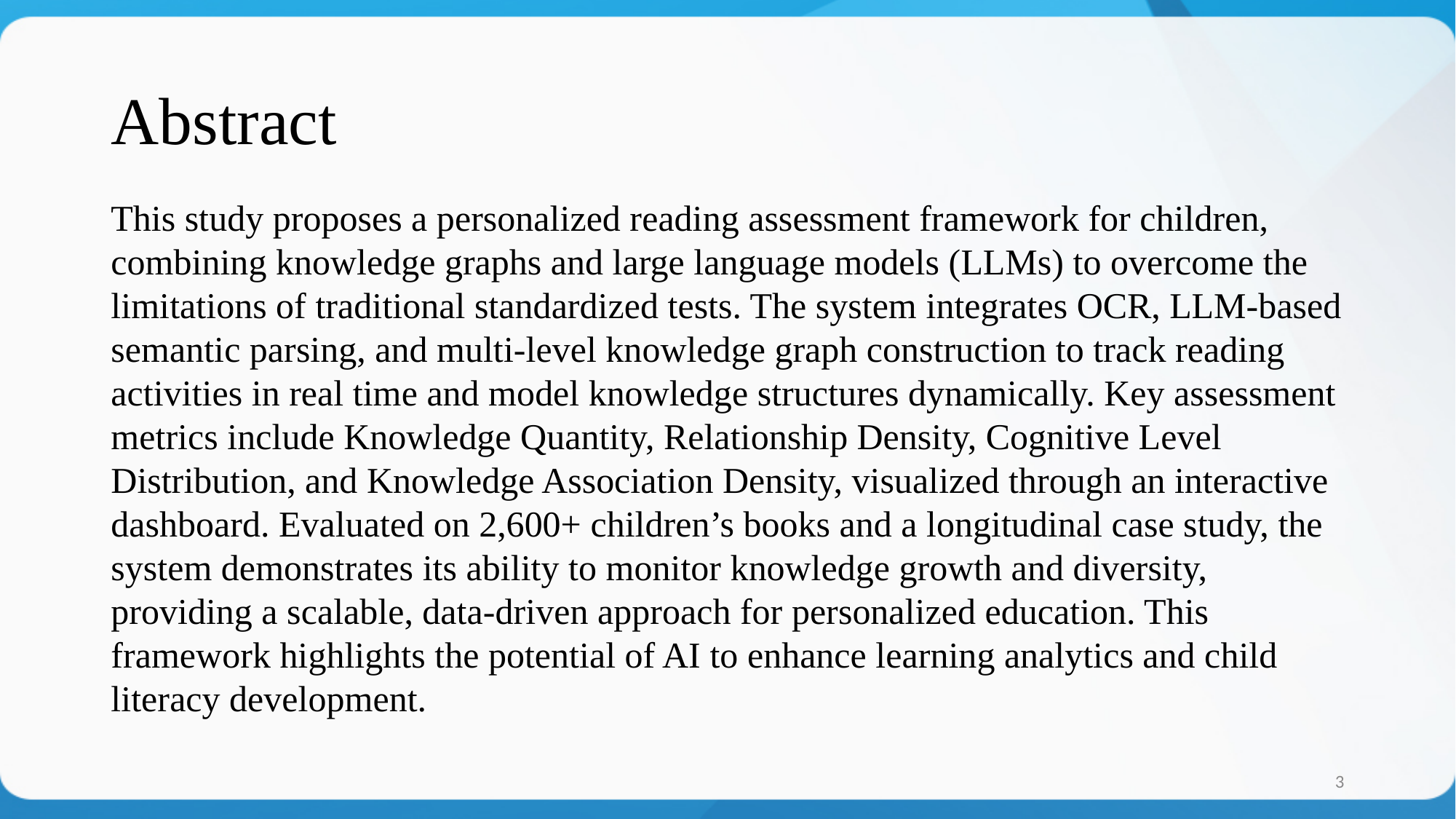

# Abstract
This study proposes a personalized reading assessment framework for children, combining knowledge graphs and large language models (LLMs) to overcome the limitations of traditional standardized tests. The system integrates OCR, LLM-based semantic parsing, and multi-level knowledge graph construction to track reading activities in real time and model knowledge structures dynamically. Key assessment metrics include Knowledge Quantity, Relationship Density, Cognitive Level Distribution, and Knowledge Association Density, visualized through an interactive dashboard. Evaluated on 2,600+ children’s books and a longitudinal case study, the system demonstrates its ability to monitor knowledge growth and diversity, providing a scalable, data-driven approach for personalized education. This framework highlights the potential of AI to enhance learning analytics and child literacy development.
3